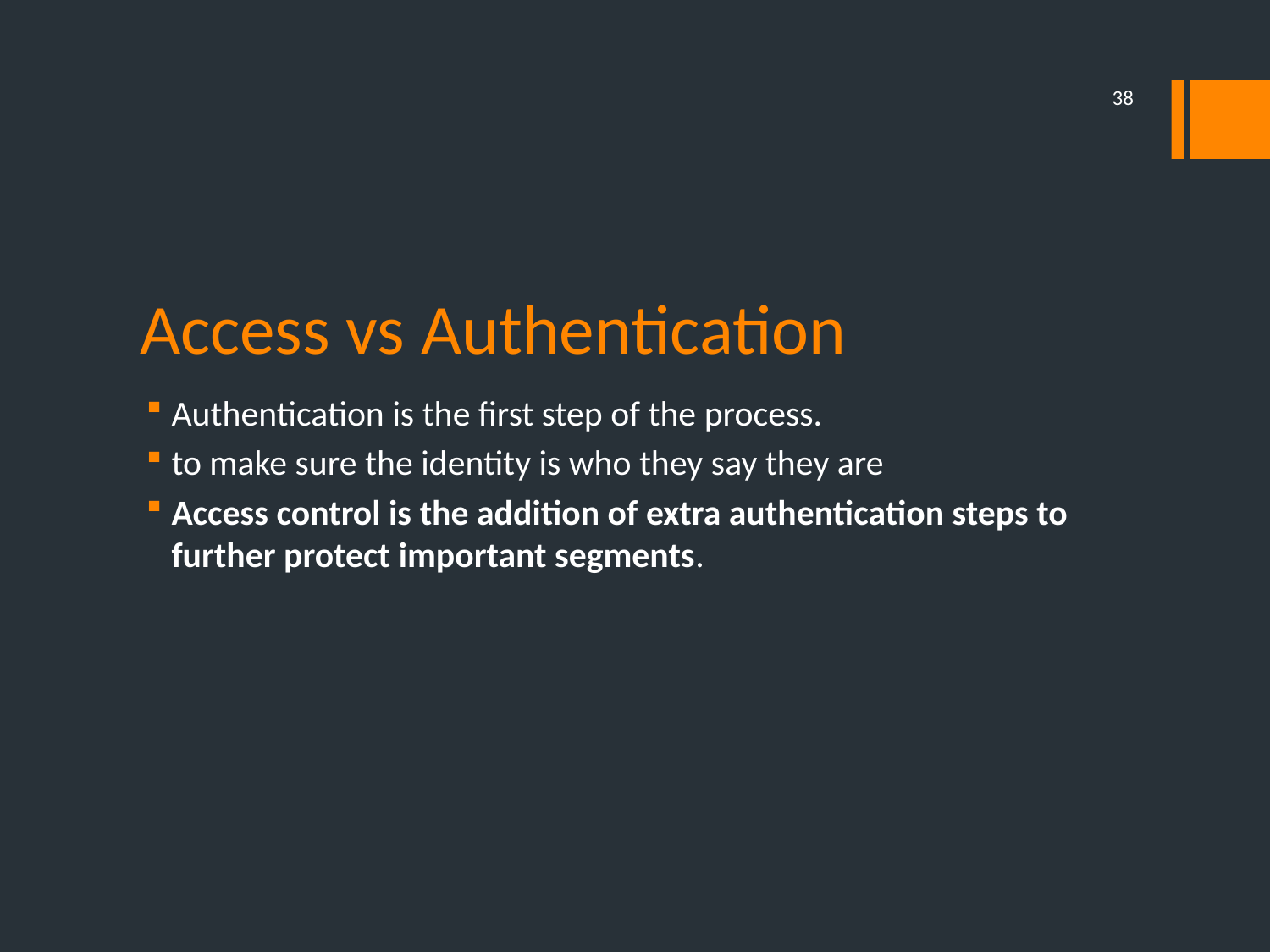

38
# Access vs Authentication
Authentication is the first step of the process.
to make sure the identity is who they say they are
Access control is the addition of extra authentication steps to further protect important segments.